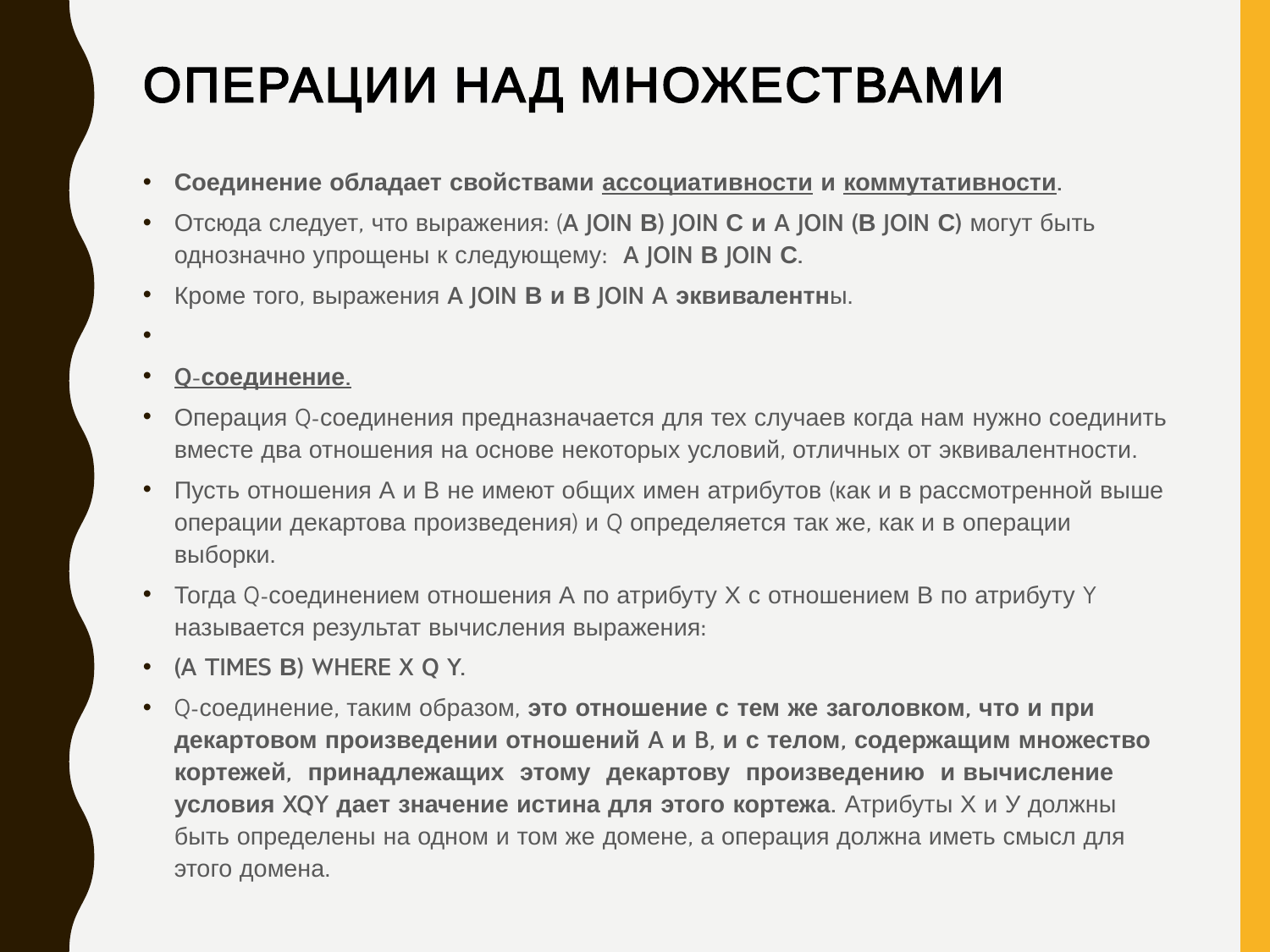

# операции над множествами
Соединение обладает свойствами ассоциативности и коммутативности.
Отсюда следует, что выражения: (A JOIN В) JOIN С и A JOIN (В JOIN С) могут быть однозначно упрощены к следующему:  A JOIN В JOIN С.
Кроме того, выражения A JOIN В и В JOIN A эквивалентны.

Q-соединение.
Операция Q-соединения предназначается для тех случаев когда нам нужно соединить вместе два отношения на основе некоторых условий, отличных от эквивалентности.
Пусть отношения А и В не имеют общих имен атрибутов (как и в рассмотренной выше операции декартова произведения) и Q определяется так же, как и в операции выборки.
Тогда Q-соединением отношения А по атрибуту Х с отношением В по атрибуту Y называется результат вычисления выражения:
(A TIMES В) WHERE X Q Y.
Q-соединение, таким образом, это отношение с тем же заголовком, что и при декартовом произведении отношений A и B, и с телом, содержащим множество  кортежей,  принадлежащих  этому  декартову  произведению  и вычисление условия XQY дает значение истина для этого кортежа. Атрибуты Х и У должны быть определены на одном и том же домене, а операция должна иметь смысл для этого домена.